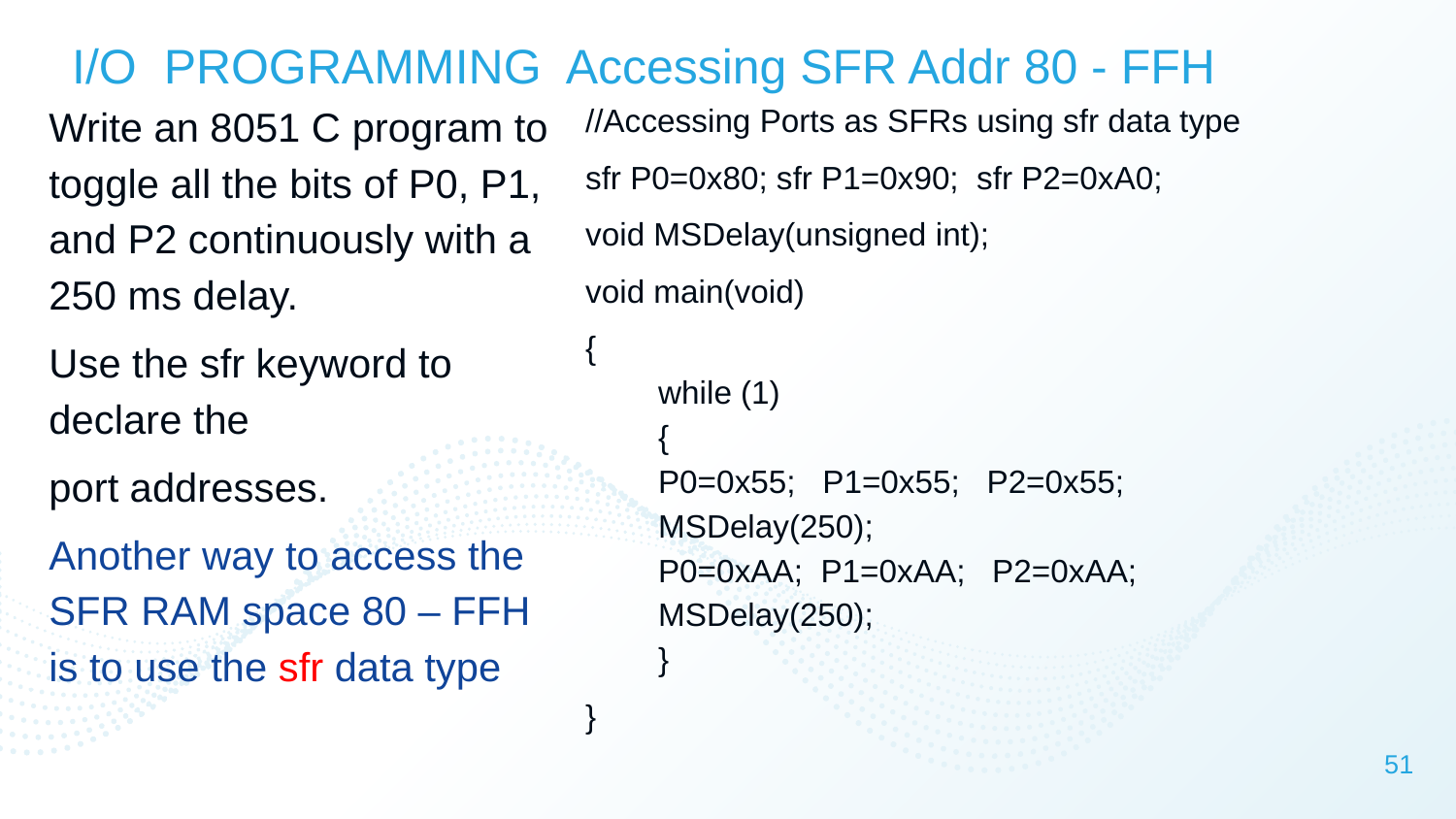

# I/O  PROGRAMMING  Accessing SFR Addr 80 - FFH
Write an 8051 C program to toggle all the bits of P0, P1, and P2 continuously with a 250 ms delay.
Use the sfr keyword to declare the
port addresses.
Another way to access the SFR RAM space 80 – FFH is to use the sfr data type
//Accessing Ports as SFRs using sfr data type
sfr P0=0x80; sfr P1=0x90;  sfr P2=0xA0;
void MSDelay(unsigned int);
void main(void)
{
while (1)
{
P0=0x55;   P1=0x55;   P2=0x55;
MSDelay(250);
P0=0xAA;  P1=0xAA;   P2=0xAA;
MSDelay(250);
}
}
51